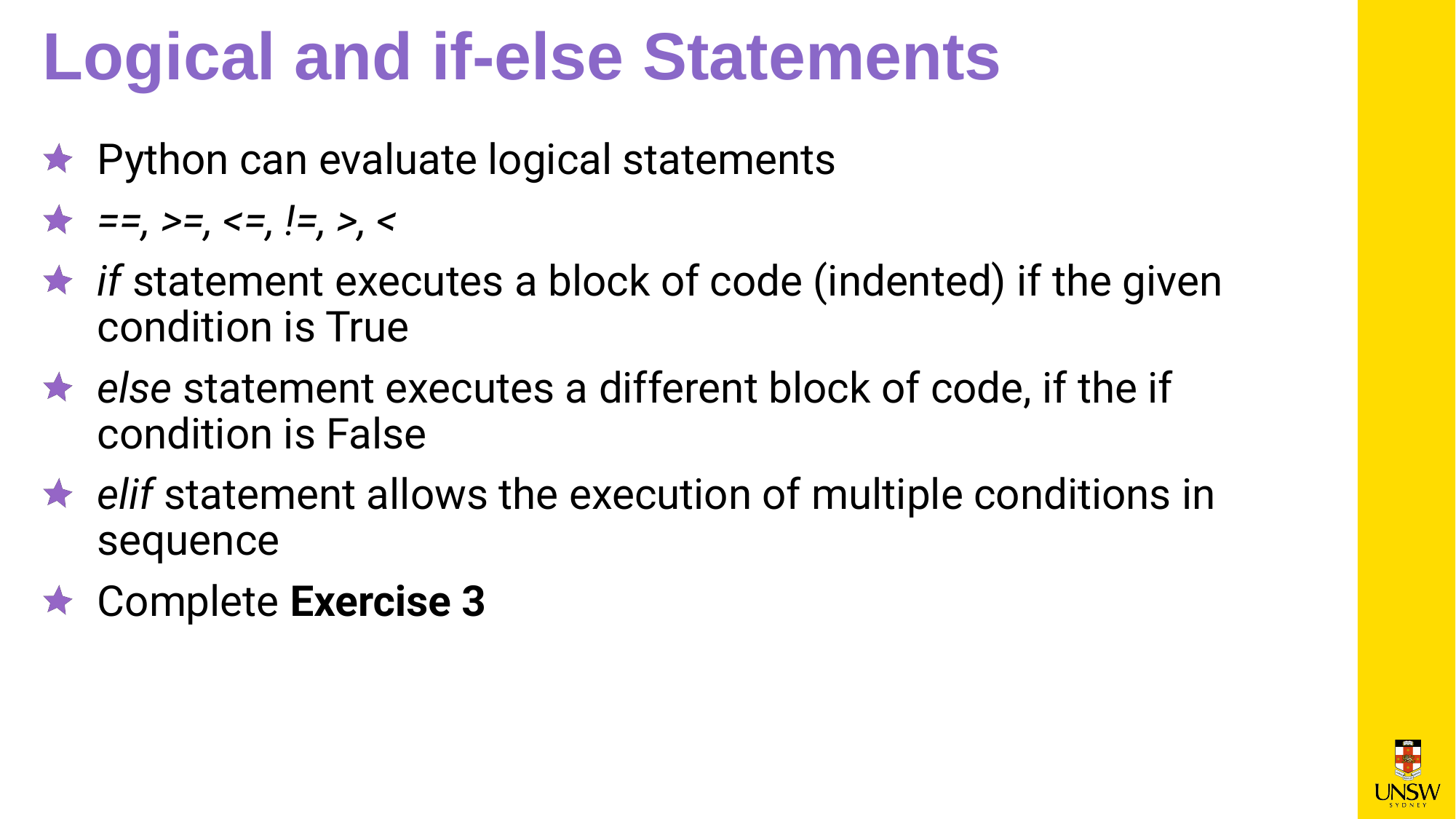

# Logical and if-else Statements
Python can evaluate logical statements
==, >=, <=, !=, >, <
if statement executes a block of code (indented) if the given condition is True
else statement executes a different block of code, if the if condition is False
elif statement allows the execution of multiple conditions in sequence
Complete Exercise 3